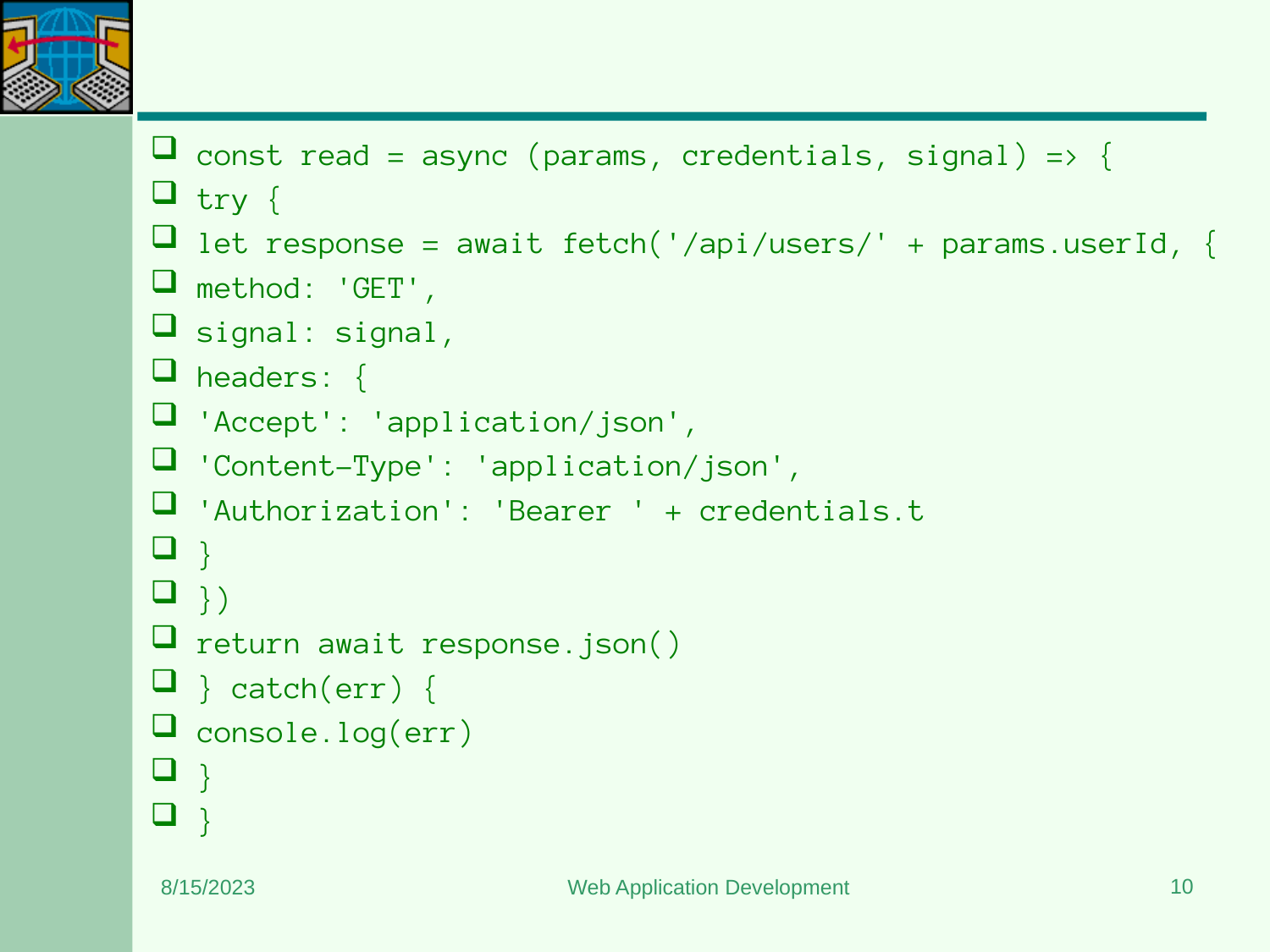

#
const read = async (params, credentials, signal) => {
try {
let response = await fetch('/api/users/' + params.userId, {
method: 'GET',
signal: signal,
headers: {
'Accept': 'application/json',
'Content-Type': 'application/json',
'Authorization': 'Bearer ' + credentials.t
}
})
return await response.json()
} catch(err) {
console.log(err)
}
}

10
8/15/2023
Web Application Development